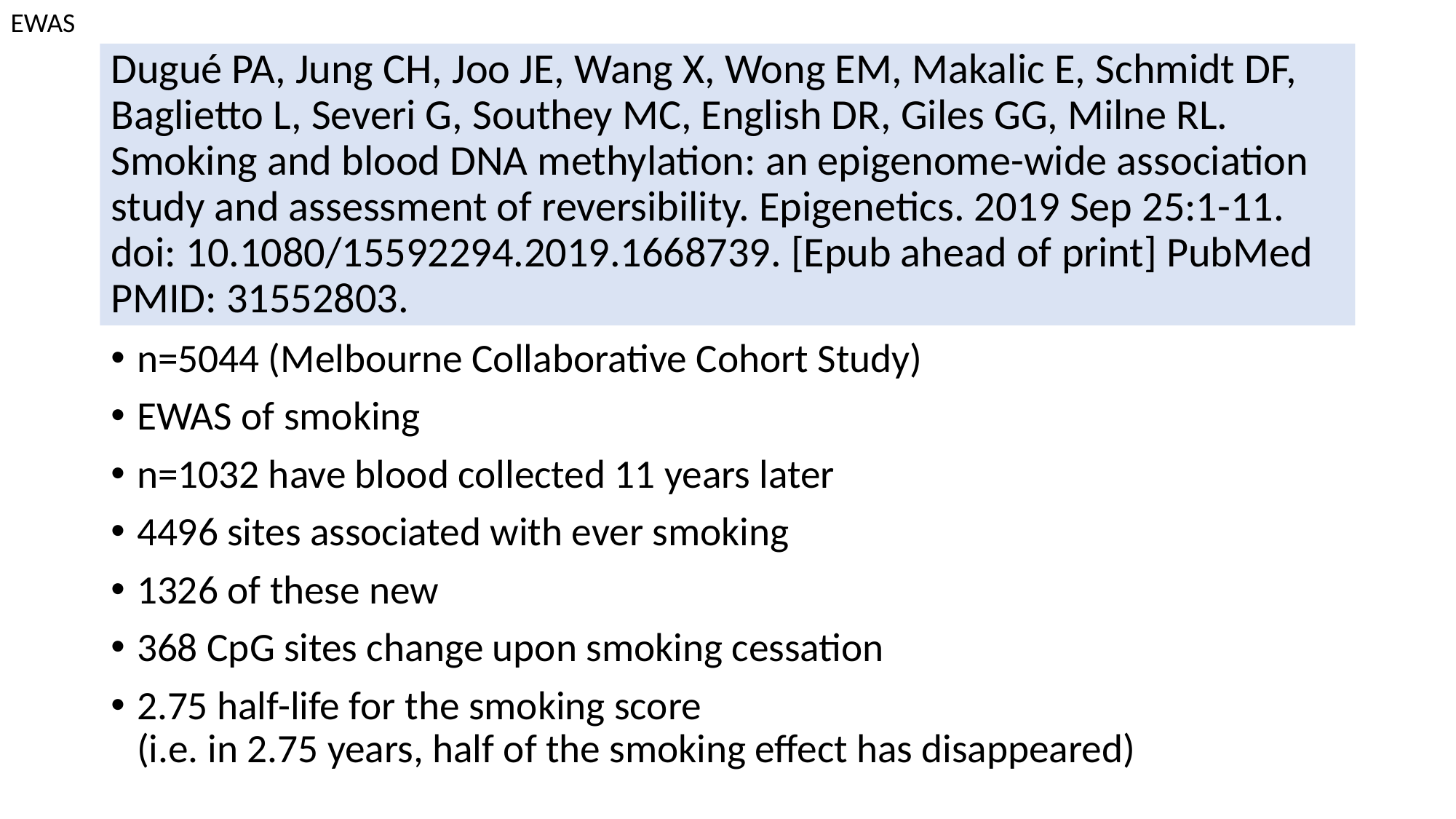

EWAS
# Dugué PA, Jung CH, Joo JE, Wang X, Wong EM, Makalic E, Schmidt DF, Baglietto L, Severi G, Southey MC, English DR, Giles GG, Milne RL. Smoking and blood DNA methylation: an epigenome-wide association study and assessment of reversibility. Epigenetics. 2019 Sep 25:1-11. doi: 10.1080/15592294.2019.1668739. [Epub ahead of print] PubMed PMID: 31552803.
n=5044 (Melbourne Collaborative Cohort Study)
EWAS of smoking
n=1032 have blood collected 11 years later
4496 sites associated with ever smoking
1326 of these new
368 CpG sites change upon smoking cessation
2.75 half-life for the smoking score
(i.e. in 2.75 years, half of the smoking effect has disappeared)